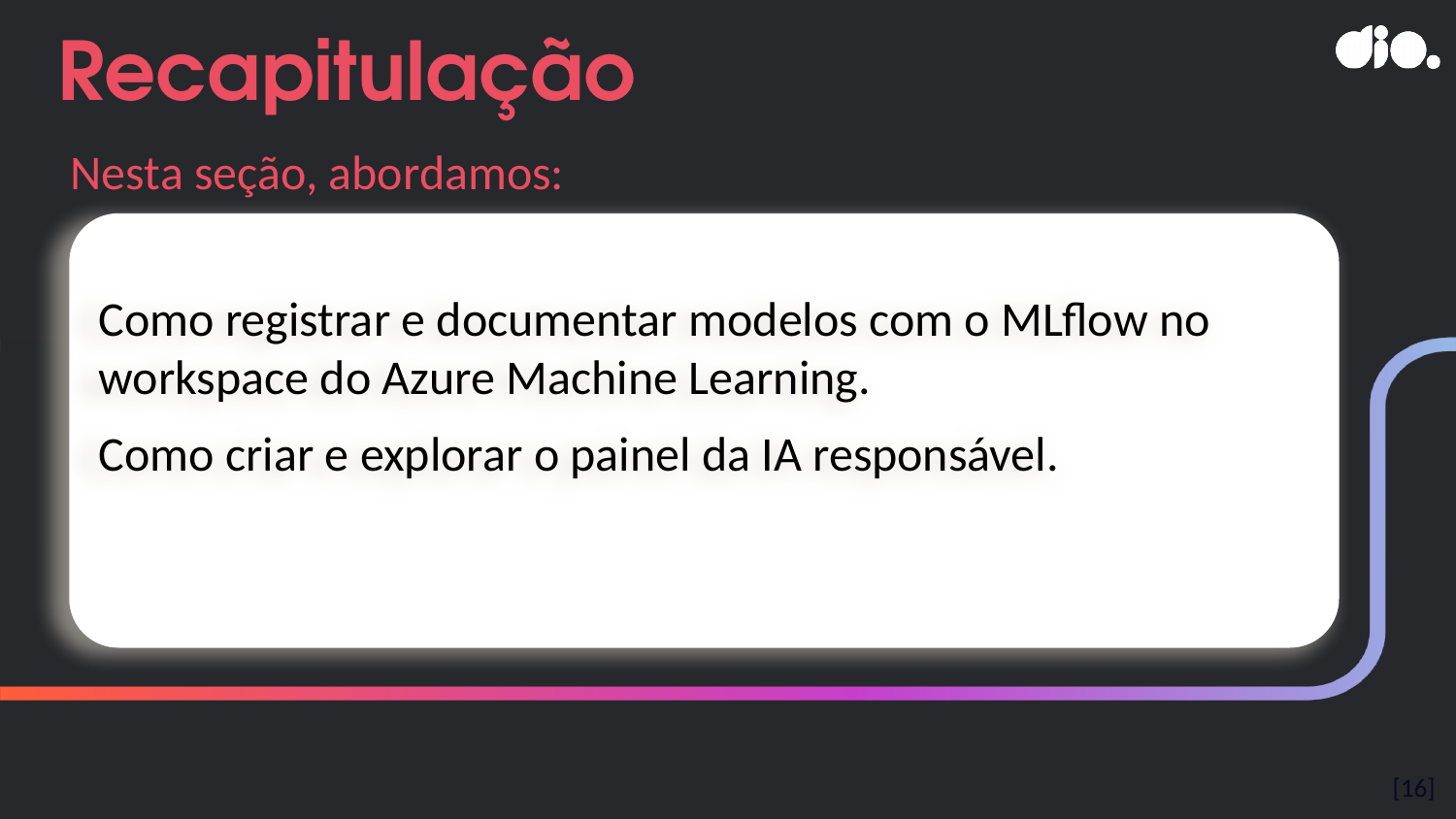

# Recapitulação
Nesta seção, abordamos:
Como registrar e documentar modelos com o MLflow no workspace do Azure Machine Learning.
Como criar e explorar o painel da IA responsável.
[16]